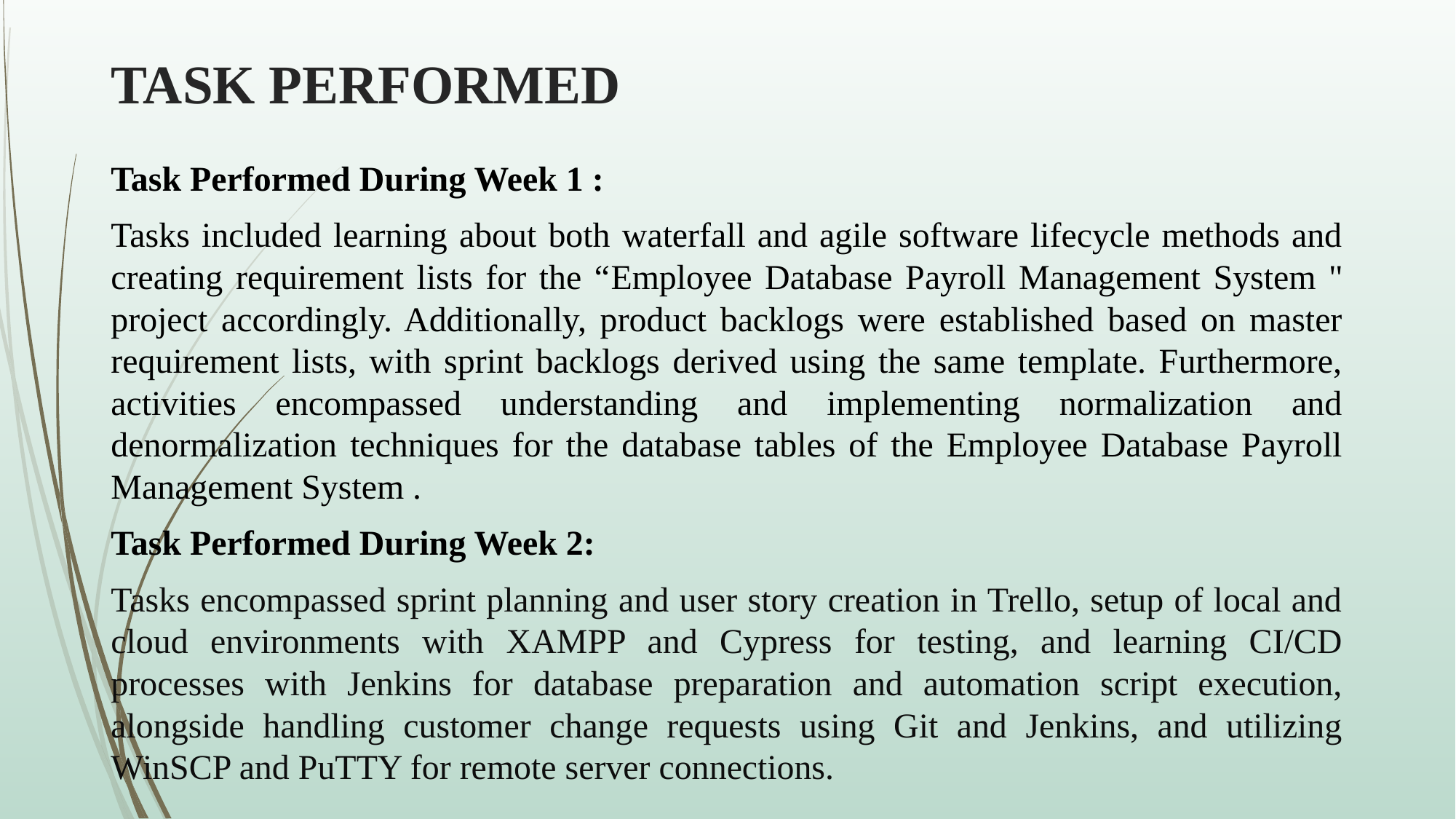

# TASK PERFORMED
Task Performed During Week 1 :
Tasks included learning about both waterfall and agile software lifecycle methods and creating requirement lists for the “Employee Database Payroll Management System " project accordingly. Additionally, product backlogs were established based on master requirement lists, with sprint backlogs derived using the same template. Furthermore, activities encompassed understanding and implementing normalization and denormalization techniques for the database tables of the Employee Database Payroll Management System .
Task Performed During Week 2:
Tasks encompassed sprint planning and user story creation in Trello, setup of local and cloud environments with XAMPP and Cypress for testing, and learning CI/CD processes with Jenkins for database preparation and automation script execution, alongside handling customer change requests using Git and Jenkins, and utilizing WinSCP and PuTTY for remote server connections.